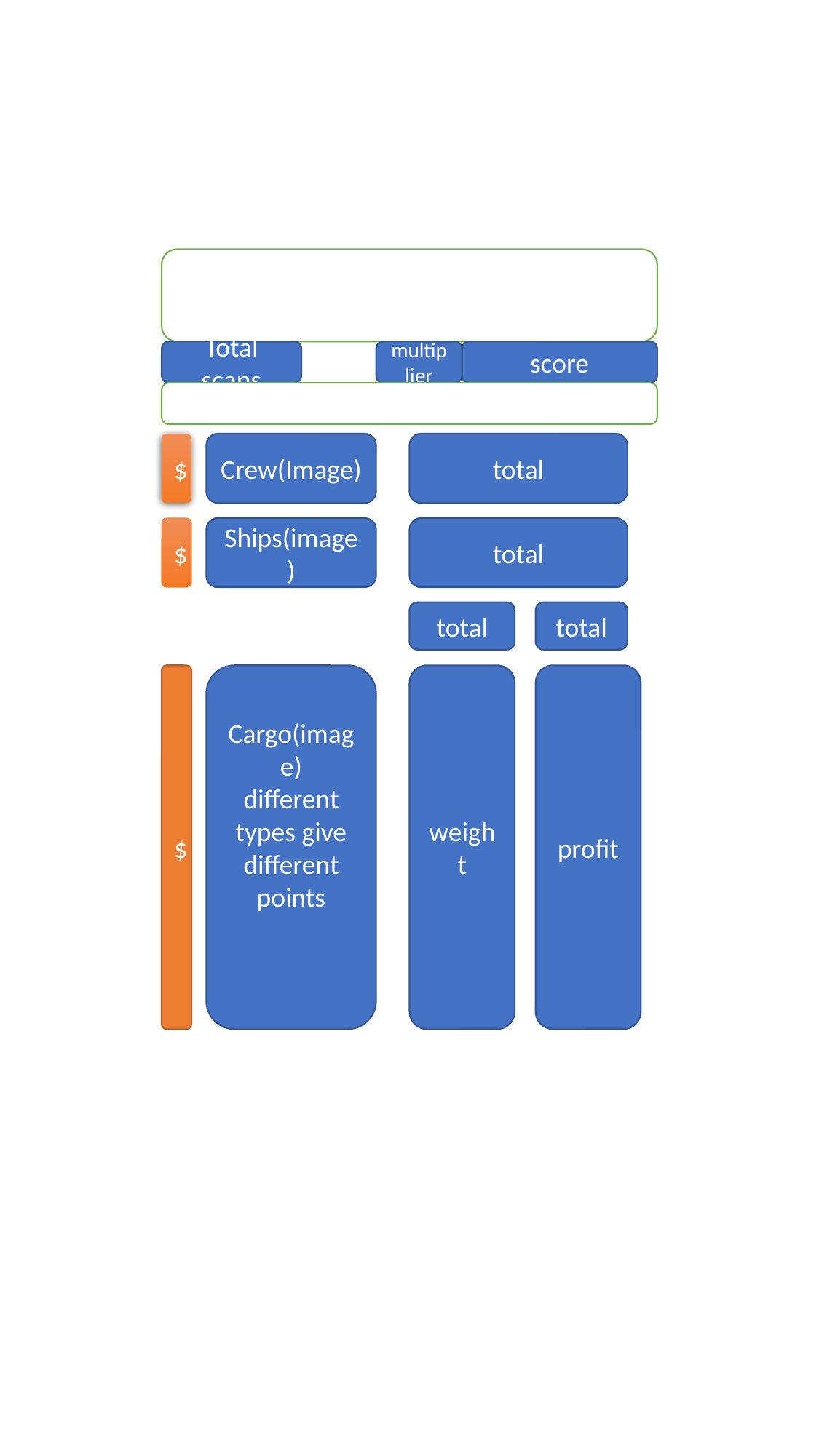

multiplier
Total scans
score

$
Crew(Image)
total
$
Ships(image)
total
total
total
$
Cargo(image)
different types give different points
weight
profit